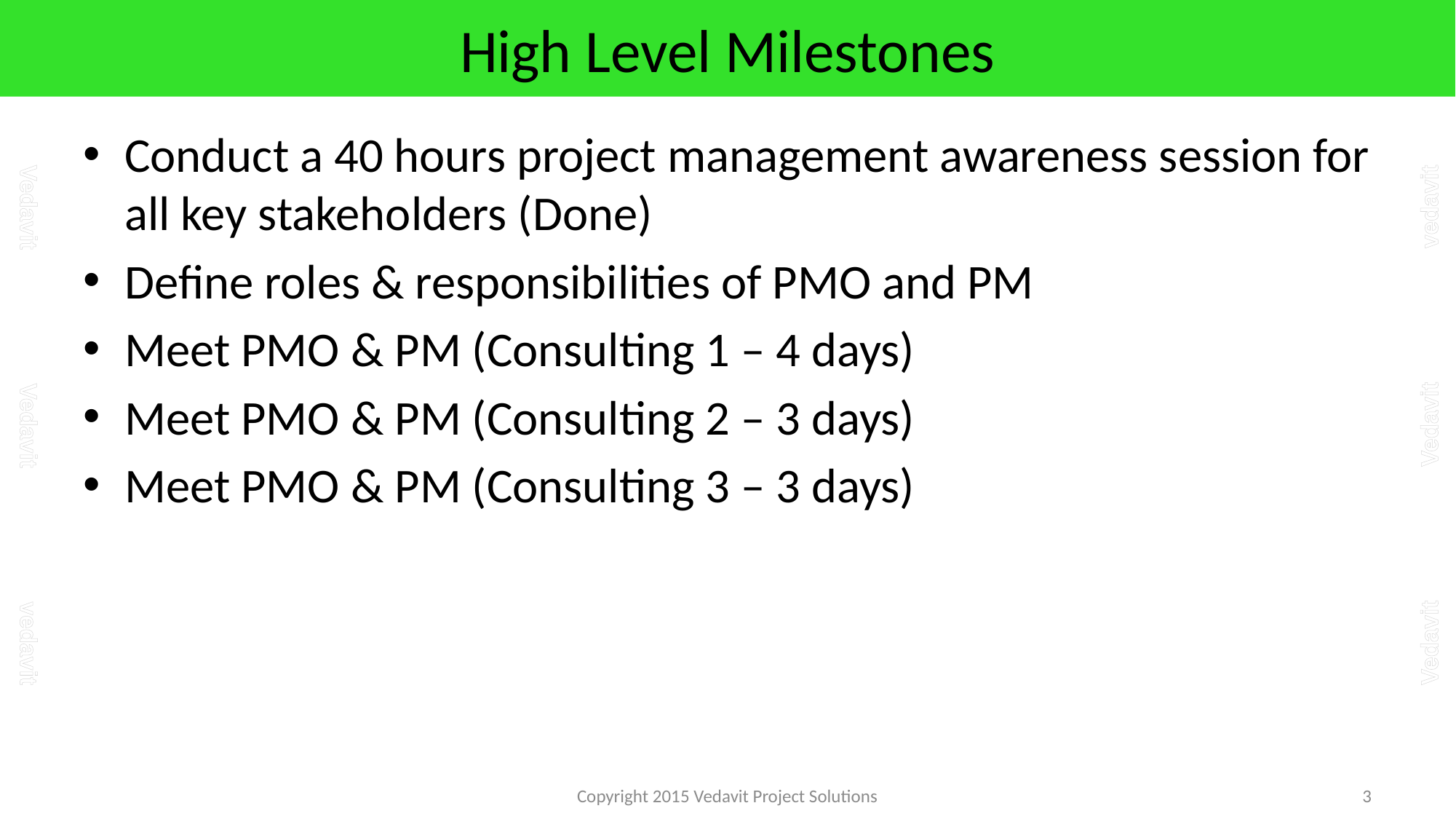

# High Level Milestones
Conduct a 40 hours project management awareness session for all key stakeholders (Done)
Define roles & responsibilities of PMO and PM
Meet PMO & PM (Consulting 1 – 4 days)
Meet PMO & PM (Consulting 2 – 3 days)
Meet PMO & PM (Consulting 3 – 3 days)

Copyright 2015 Vedavit Project Solutions
3